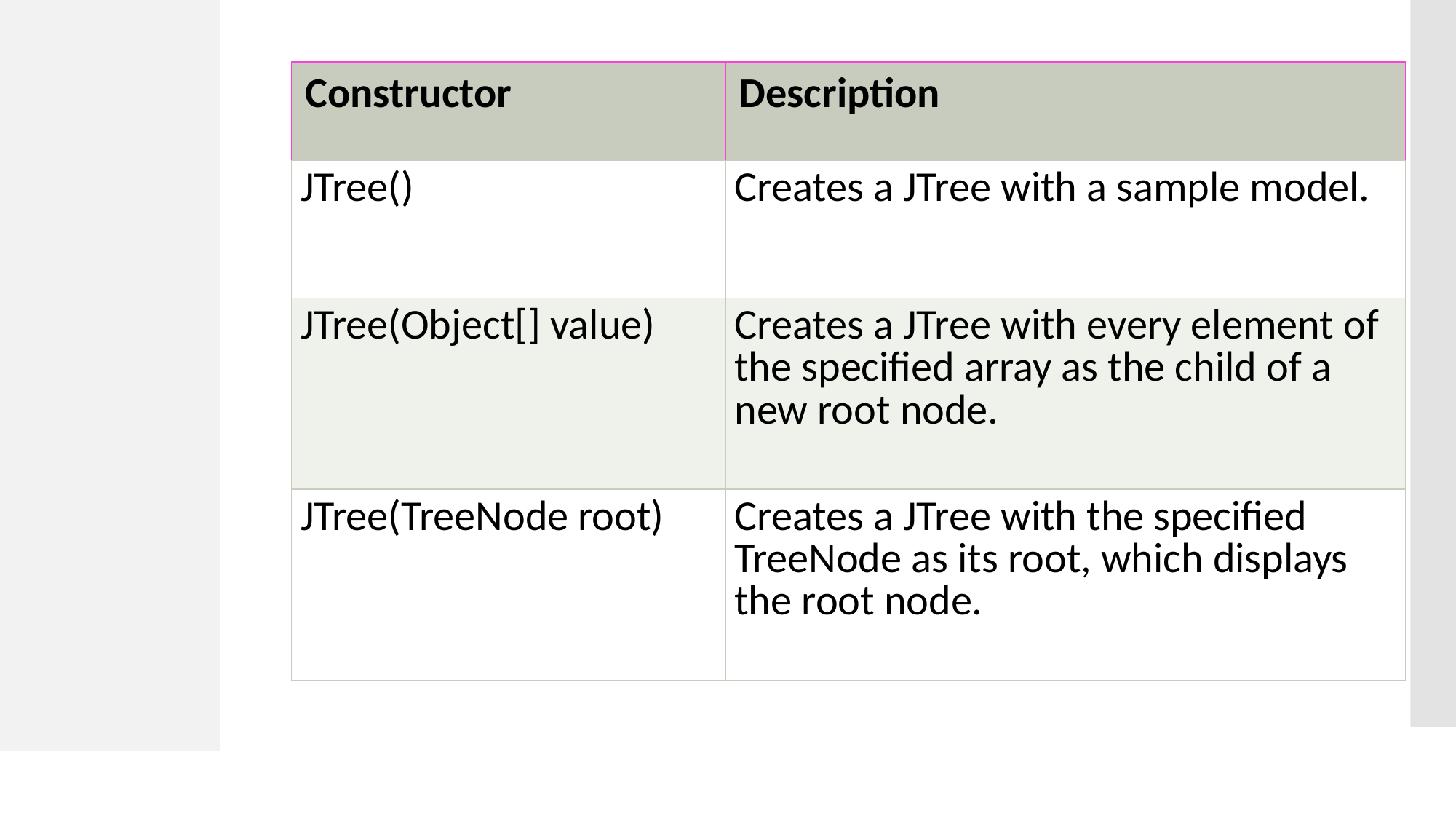

| Constructor | Description |
| --- | --- |
| JTree() | Creates a JTree with a sample model. |
| JTree(Object[] value) | Creates a JTree with every element of the specified array as the child of a new root node. |
| JTree(TreeNode root) | Creates a JTree with the specified TreeNode as its root, which displays the root node. |